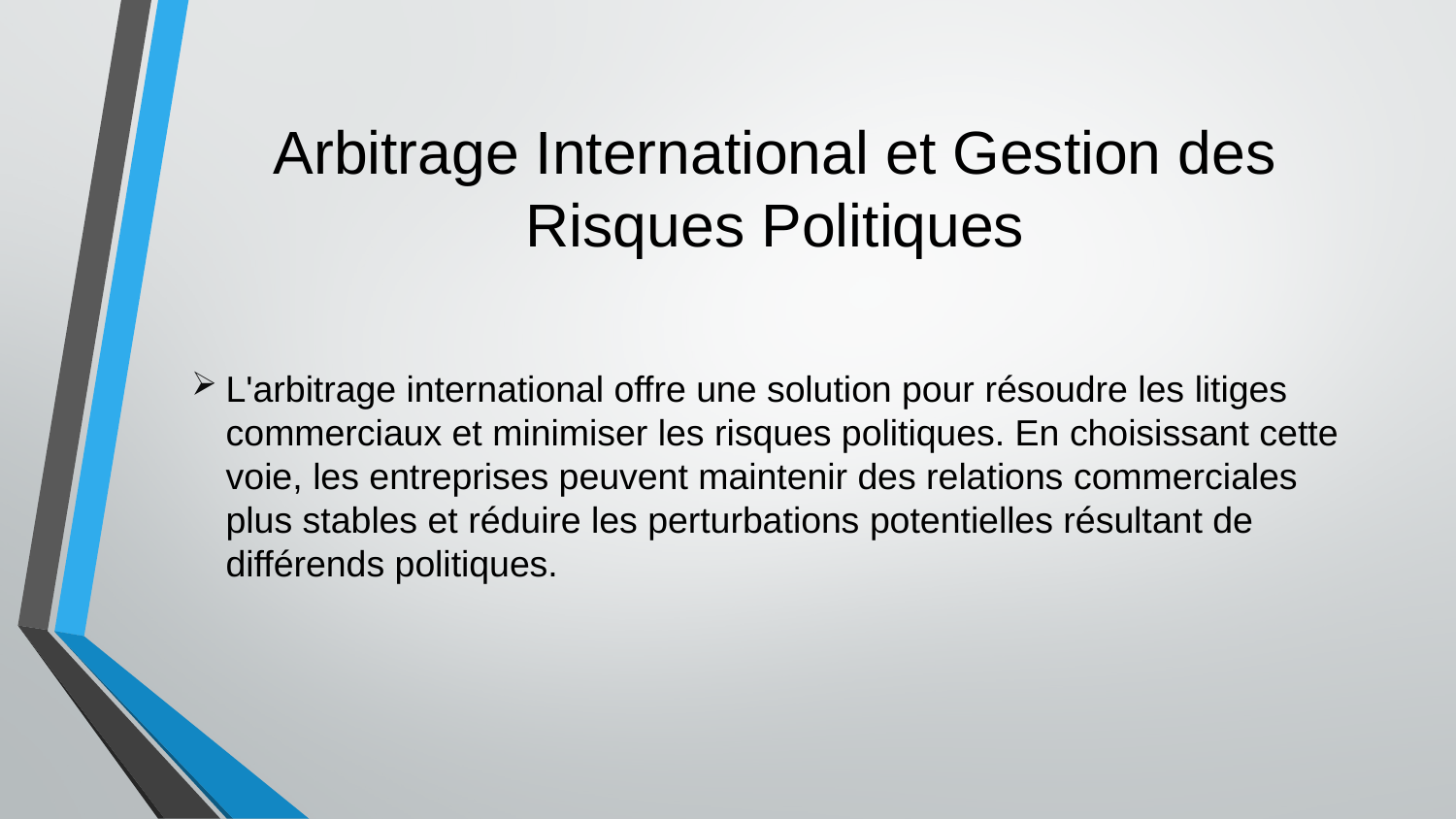

# Arbitrage International et Gestion des Risques Politiques
L'arbitrage international offre une solution pour résoudre les litiges commerciaux et minimiser les risques politiques. En choisissant cette voie, les entreprises peuvent maintenir des relations commerciales plus stables et réduire les perturbations potentielles résultant de différends politiques.